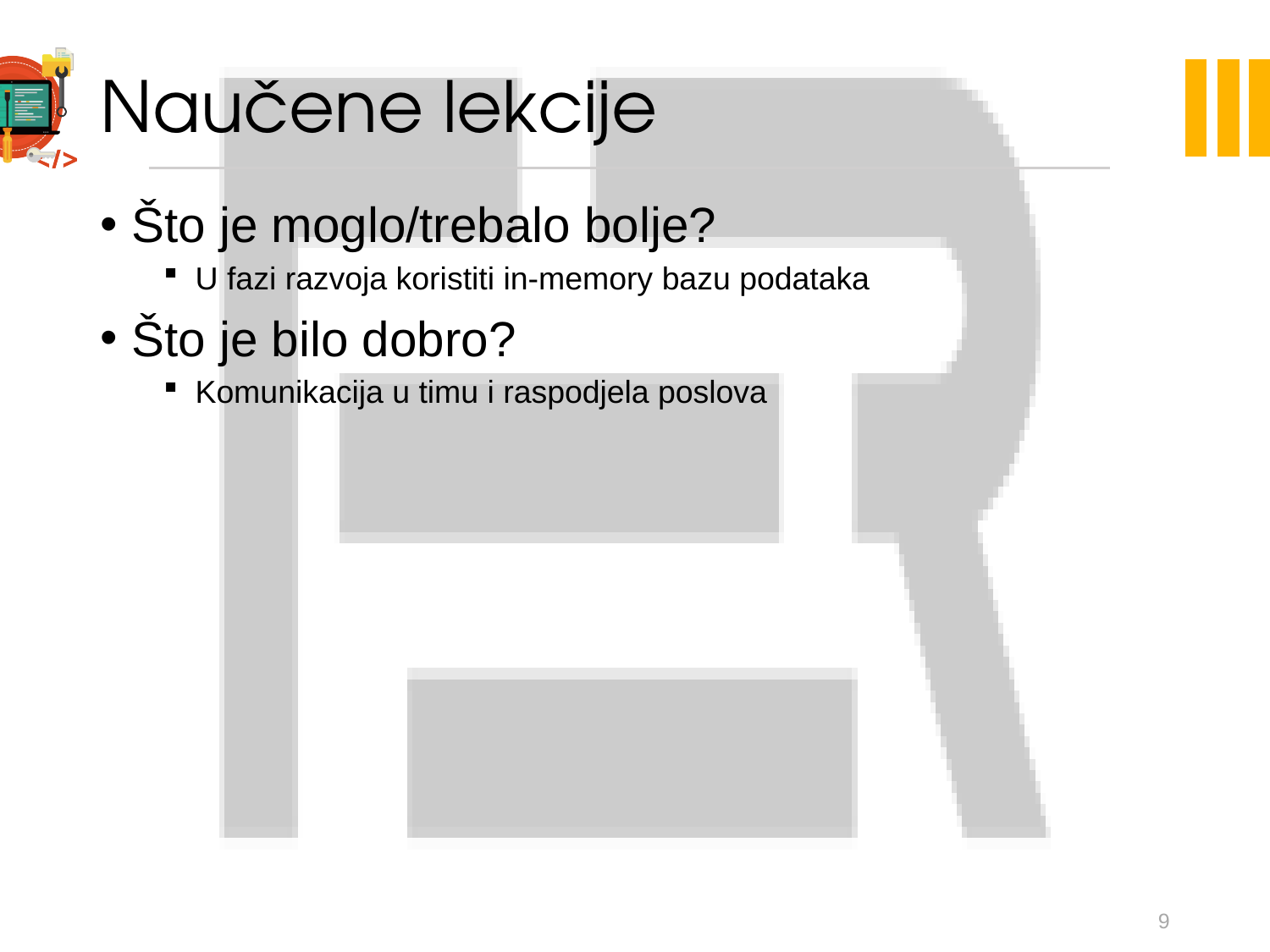

# Naučene lekcije
Što je moglo/trebalo bolje?
U fazi razvoja koristiti in-memory bazu podataka
Što je bilo dobro?
Komunikacija u timu i raspodjela poslova

9